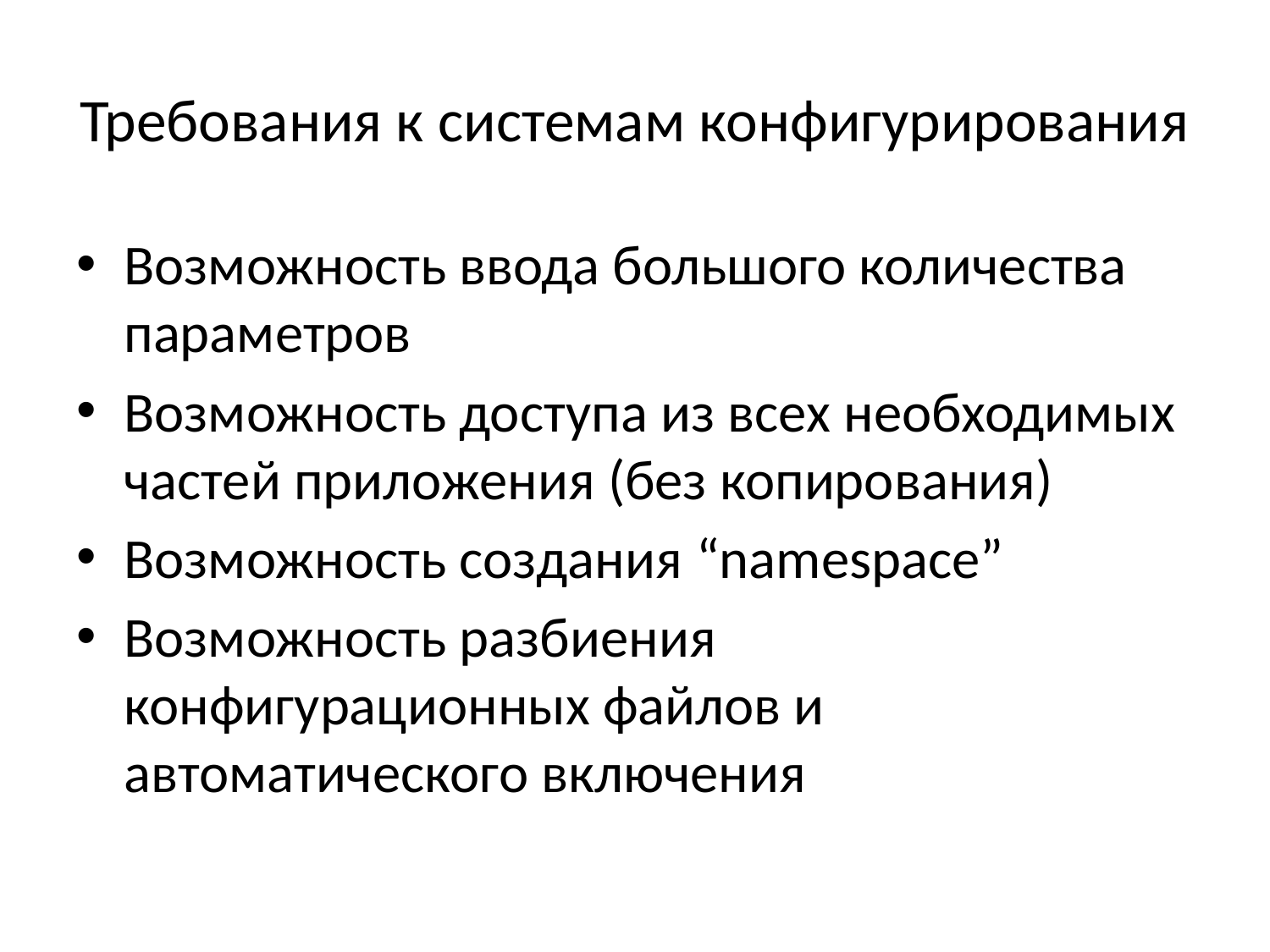

# Требования к системам конфигурирования
Возможность ввода большого количества параметров
Возможность доступа из всех необходимых частей приложения (без копирования)
Возможность создания “namespace”
Возможность разбиения конфигурационных файлов и автоматического включения